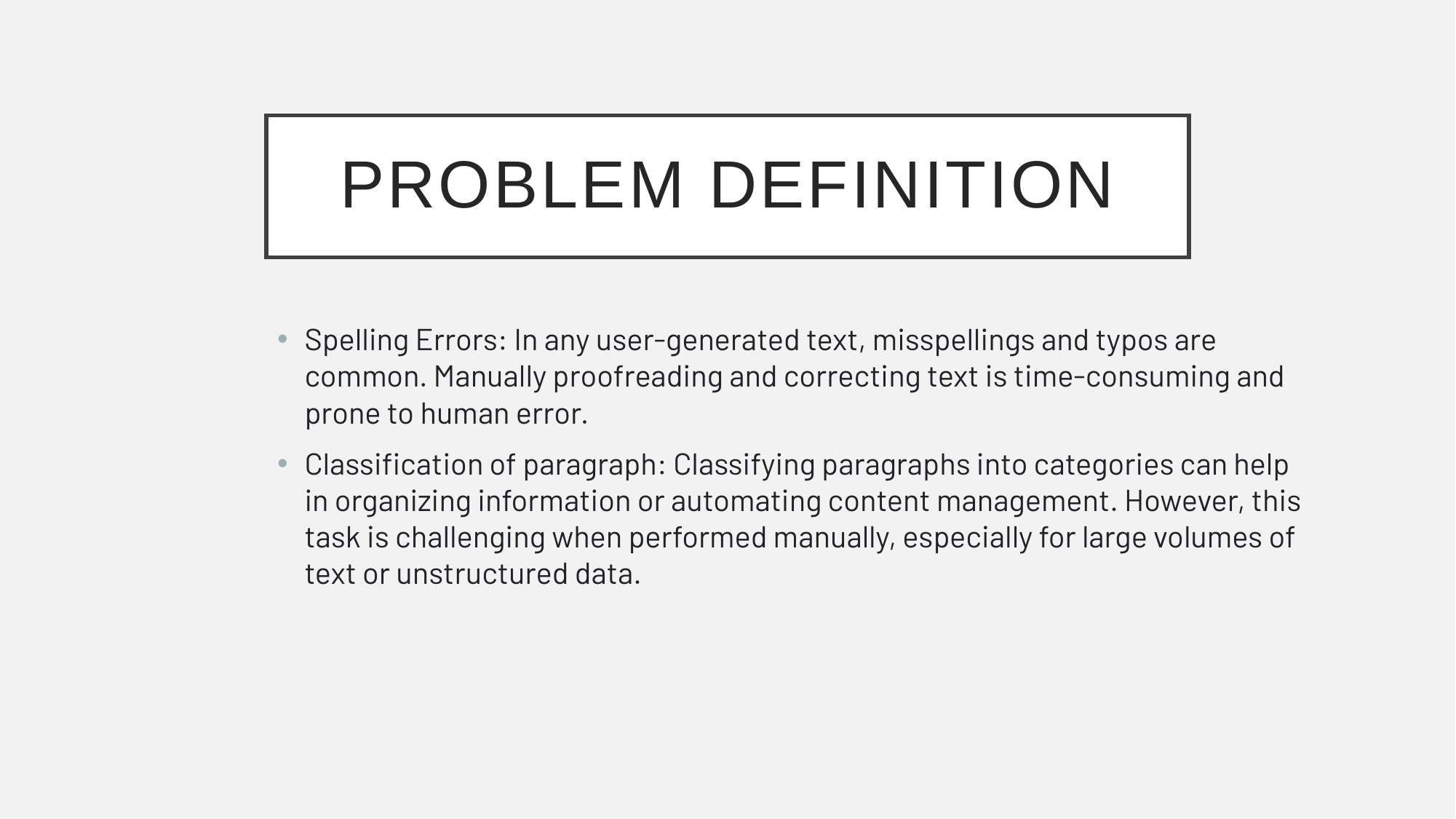

# Problem definition
Spelling Errors: In any user-generated text, misspellings and typos are common. Manually proofreading and correcting text is time-consuming and prone to human error.
Classification of paragraph: Classifying paragraphs into categories can help in organizing information or automating content management. However, this task is challenging when performed manually, especially for large volumes of text or unstructured data.